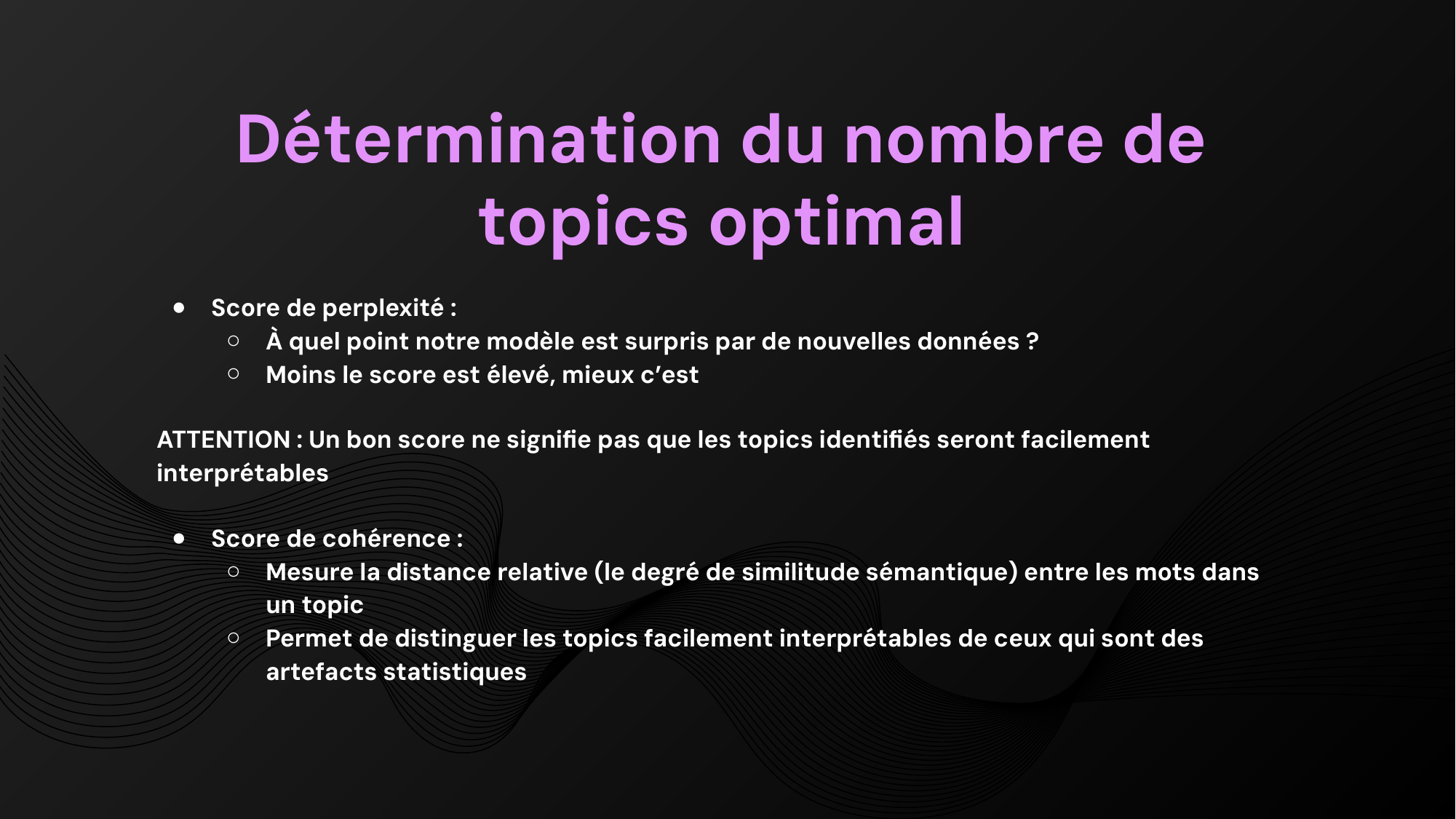

# Détermination du nombre de topics optimal
Score de perplexité :
À quel point notre modèle est surpris par de nouvelles données ?
Moins le score est élevé, mieux c’est
ATTENTION : Un bon score ne signifie pas que les topics identifiés seront facilement interprétables
Score de cohérence :
Mesure la distance relative (le degré de similitude sémantique) entre les mots dans un topic
Permet de distinguer les topics facilement interprétables de ceux qui sont des artefacts statistiques